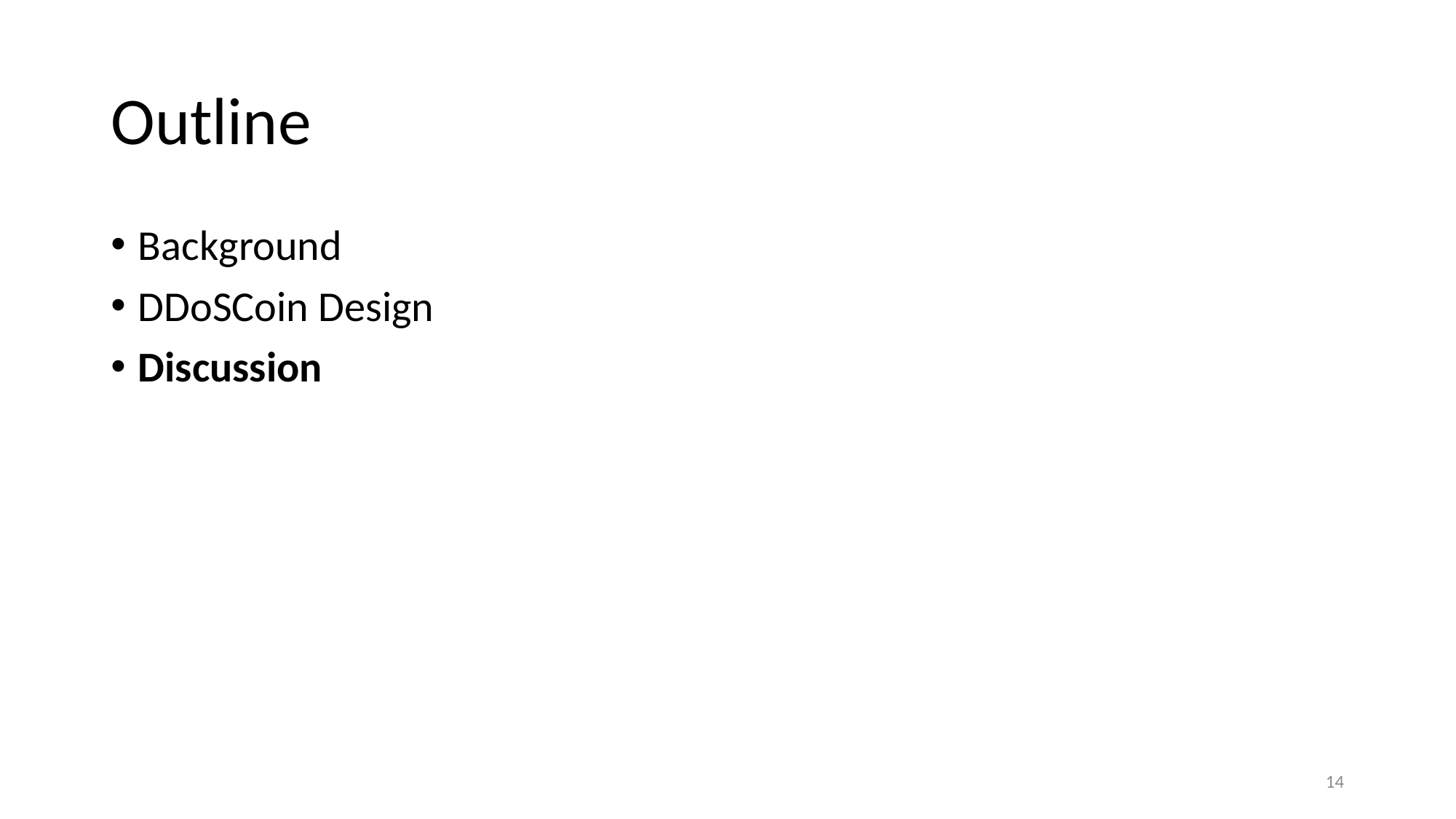

# Outline
Background
DDoSCoin Design
Discussion
14